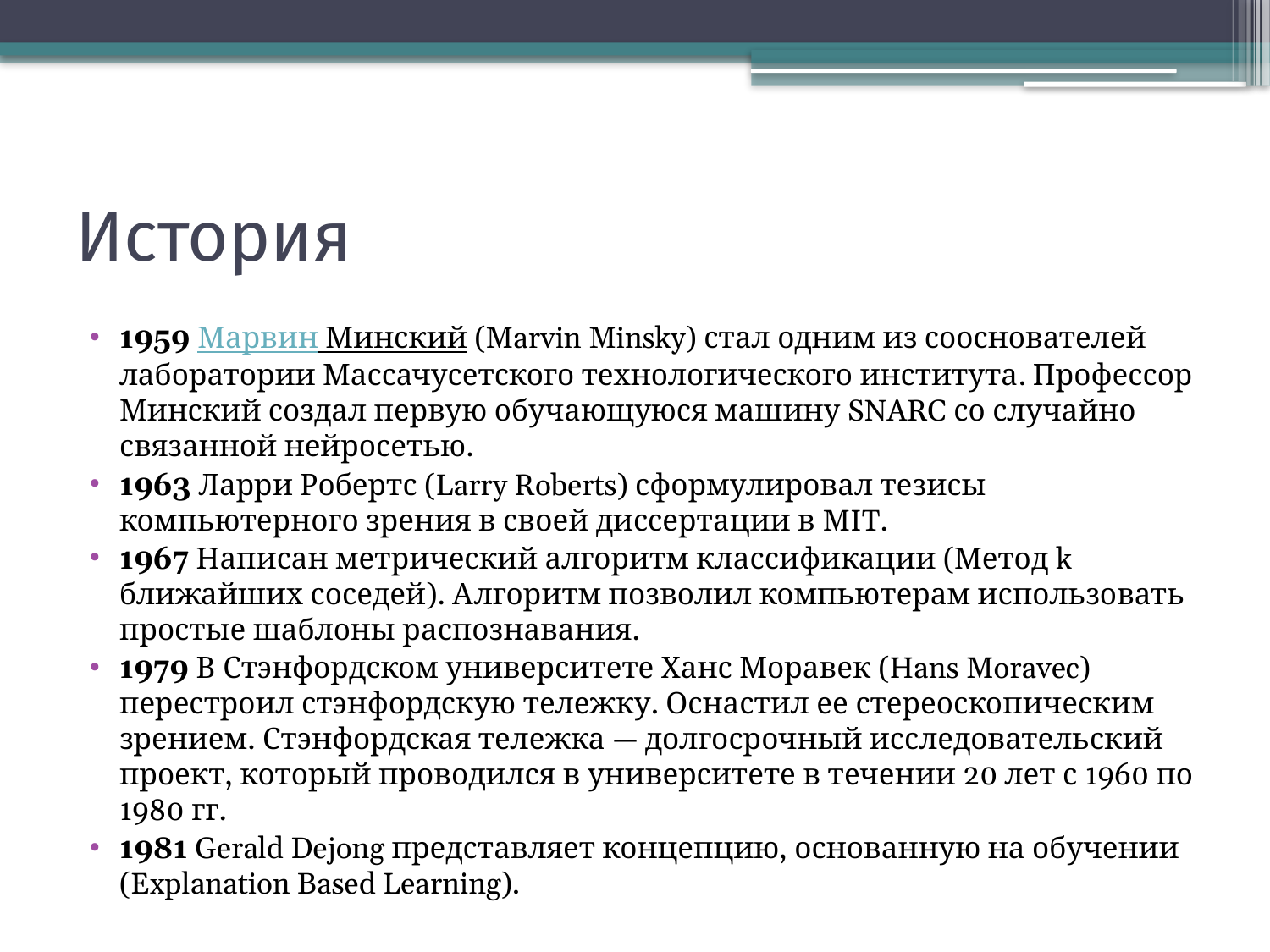

# История
1959 Марвин Минский (Marvin Minsky) стал одним из сооснователей лаборатории Массачусетского технологического института. Профессор Минский создал первую обучающуюся машину SNARC со случайно связанной нейросетью.
1963 Ларри Робертс (Larry Roberts) сформулировал тезисы компьютерного зрения в своей диссертации в MIT.
1967 Написан метрический алгоритм классификации (Метод k ближайших соседей). Алгоритм позволил компьютерам использовать простые шаблоны распознавания.
1979 В Стэнфордском университете Ханс Моравек (Hans Moravec) перестроил стэнфордскую тележку. Оснастил ее стереоскопическим зрением. Стэнфордская тележка — долгосрочный исследовательский проект, который проводился в университете в течении 20 лет с 1960 по 1980 гг.
1981 Gerald Dejong представляет концепцию, основанную на обучении (Explanation Based Learning).